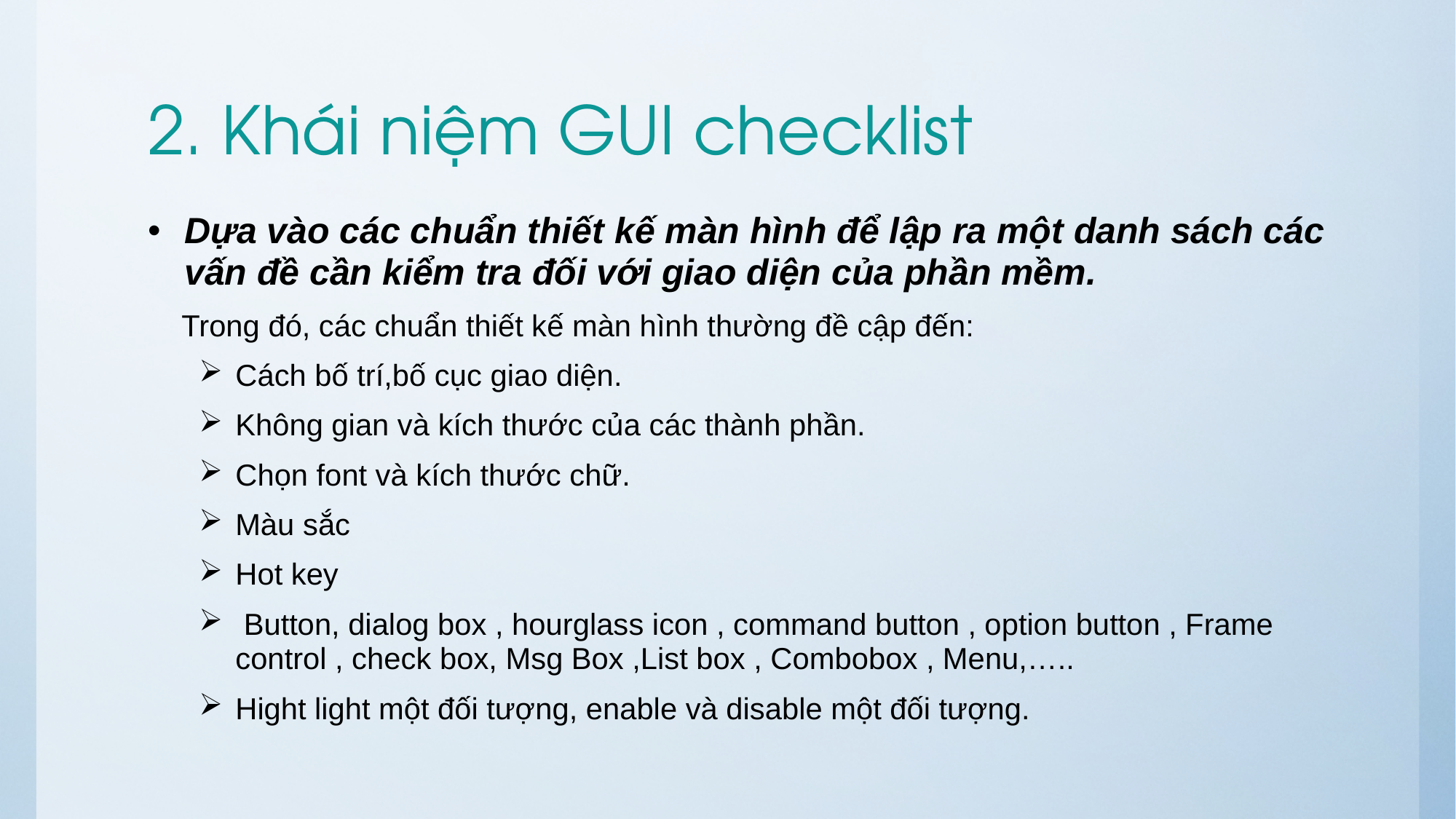

# 2. Khái niệm GUI checklist
Dựa vào các chuẩn thiết kế màn hình để lập ra một danh sách các vấn đề cần kiểm tra đối với giao diện của phần mềm.
    Trong đó, các chuẩn thiết kế màn hình thường đề cập đến:
Cách bố trí,bố cục giao diện.
Không gian và kích thước của các thành phần.
Chọn font và kích thước chữ.
Màu sắc
Hot key
 Button, dialog box , hourglass icon , command button , option button , Frame control , check box, Msg Box ,List box , Combobox , Menu,…..
Hight light một đối tượng, enable và disable một đối tượng.